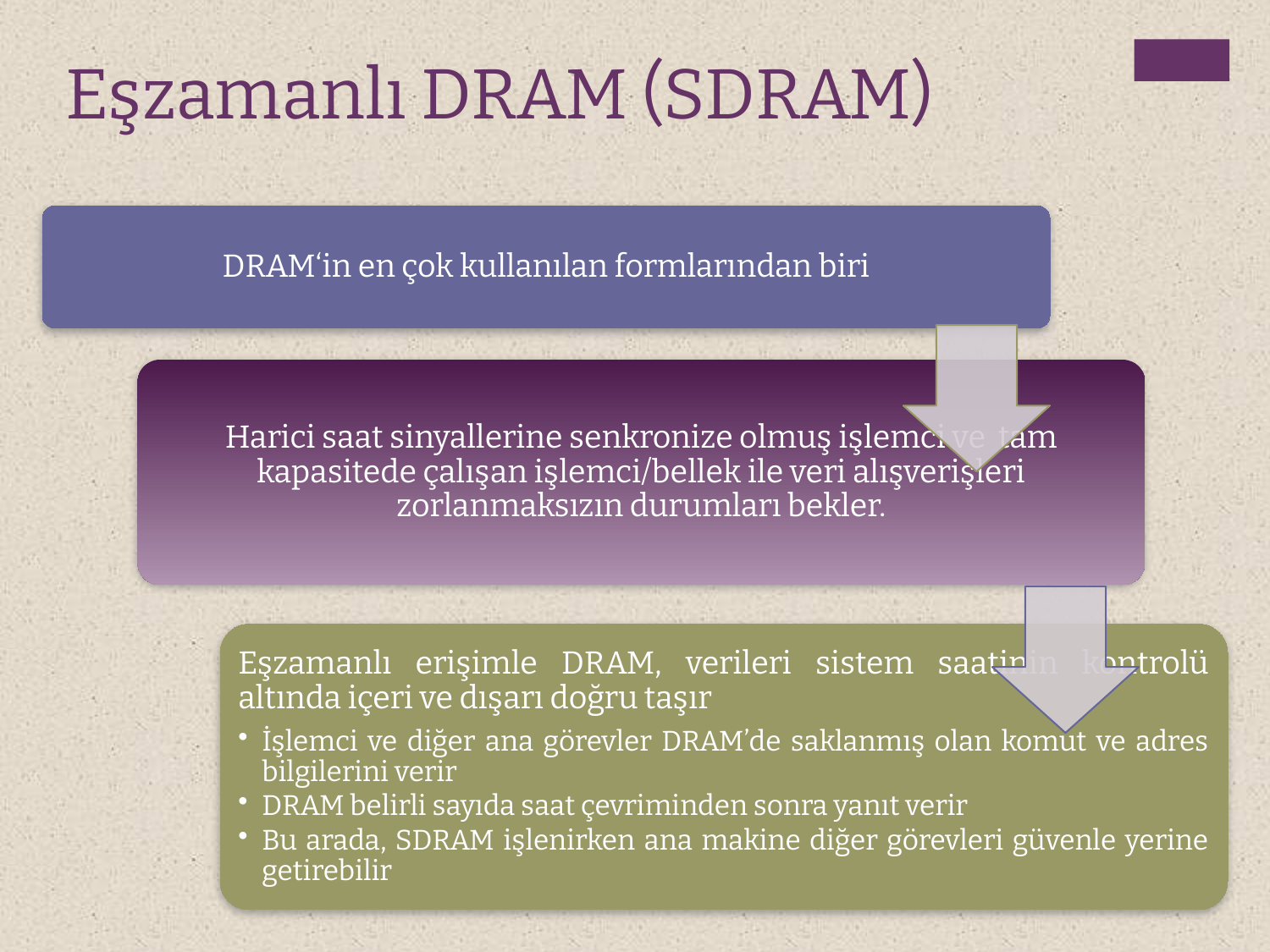

Eşzamanlı DRAM (SDRAM)
DRAM‘in en çok kullanılan formlarından biri
Harici saat sinyallerine senkronize olmuş işlemci ve  tam kapasitede çalışan işlemci/bellek ile veri alışverişleri zorlanmaksızın durumları bekler.
Eşzamanlı erişimle DRAM, verileri sistem saatinin kontrolü altında içeri ve dışarı doğru taşır
İşlemci ve diğer ana görevler DRAM’de saklanmış olan komut ve adres bilgilerini verir
DRAM belirli sayıda saat çevriminden sonra yanıt verir
Bu arada, SDRAM işlenirken ana makine diğer görevleri güvenle yerine getirebilir